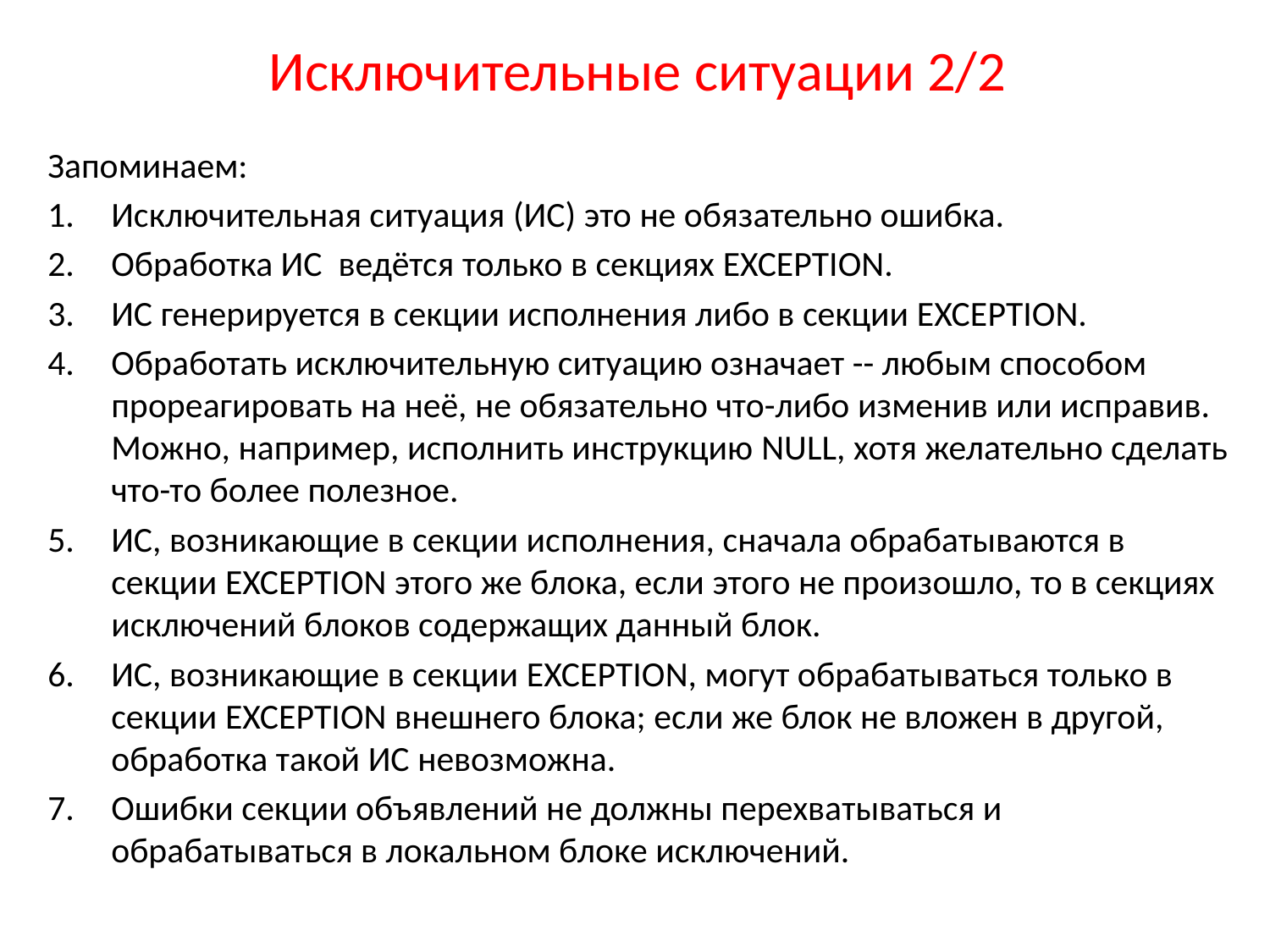

# Исключительные ситуации 2/2
Запоминаем:
Исключительная ситуация (ИС) это не обязательно ошибка.
Обработка ИС  ведётся только в секциях EXCEPTION.
ИС генерируется в секции исполнения либо в секции EXCEPTION.
Обработать исключительную ситуацию означает -- любым способом прореагировать на неё, не обязательно что-либо изменив или исправив. Можно, например, исполнить инструкцию NULL, хотя желательно сделать что-то более полезное.
ИС, возникающие в секции исполнения, сначала обрабатываются в секции EXCEPTION этого же блока, если этого не произошло, то в секциях исключений блоков содержащих данный блок.
ИС, возникающие в секции EXCEPTION, могут обрабатываться только в секции EXCEPTION внешнего блока; если же блок не вложен в другой, обработка такой ИС невозможна.
Ошибки секции объявлений не должны перехватываться и обрабатываться в локальном блоке исключений.